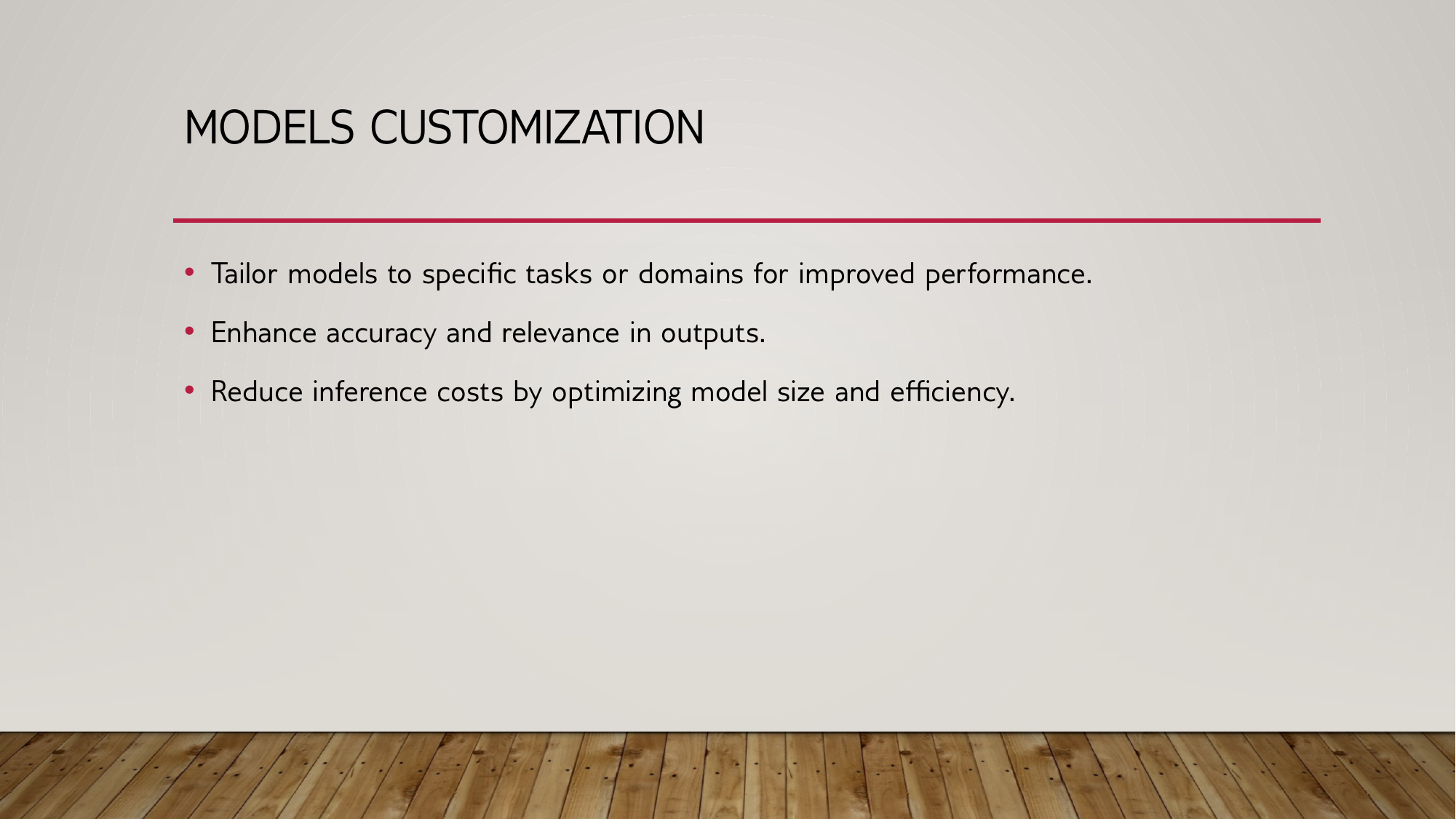

# Models Customization
Tailor models to specific tasks or domains for improved performance.
Enhance accuracy and relevance in outputs.
Reduce inference costs by optimizing model size and efficiency.​